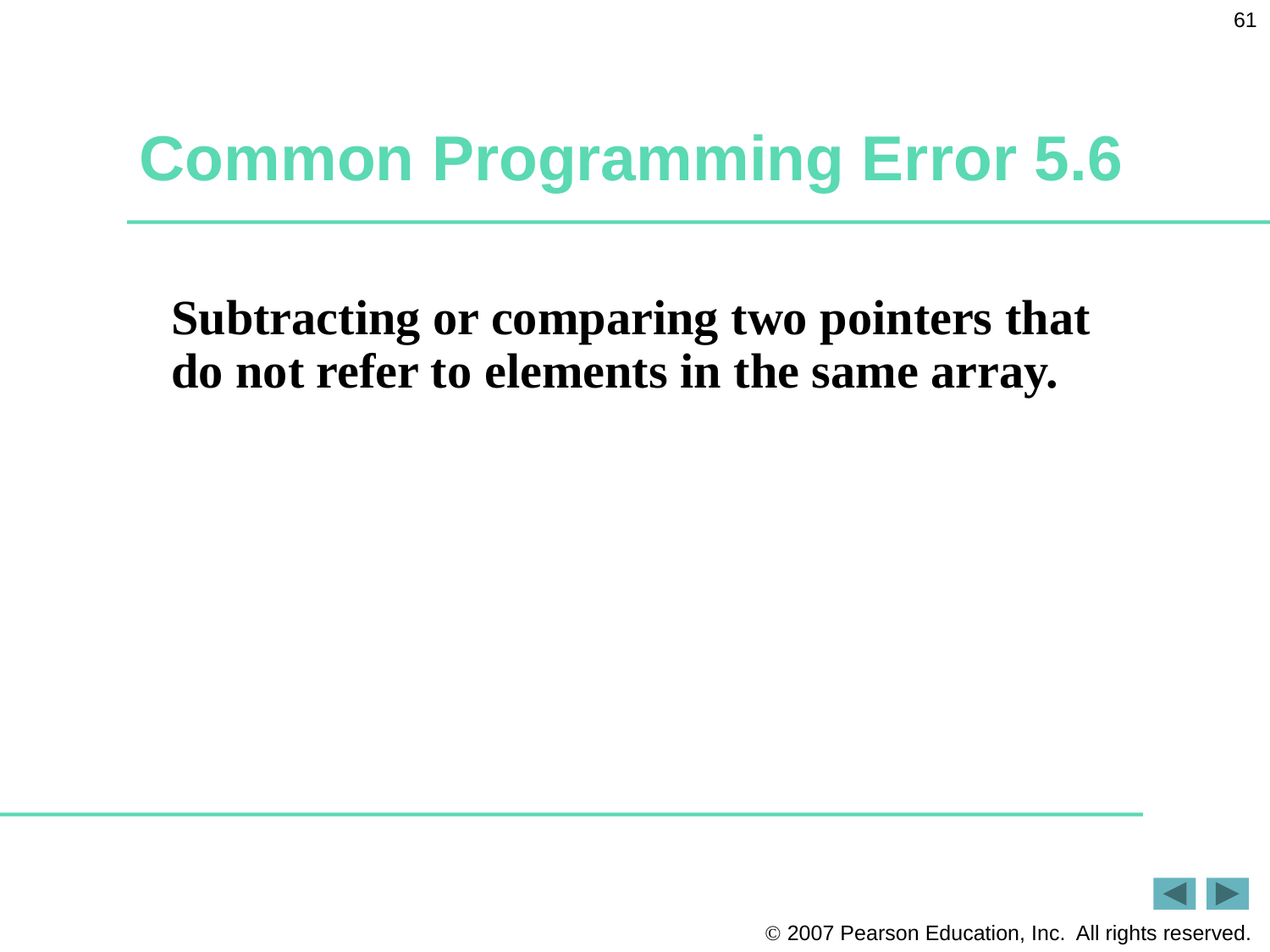

61
# Common Programming Error 5.6
Subtracting or comparing two pointers that do not refer to elements in the same array.